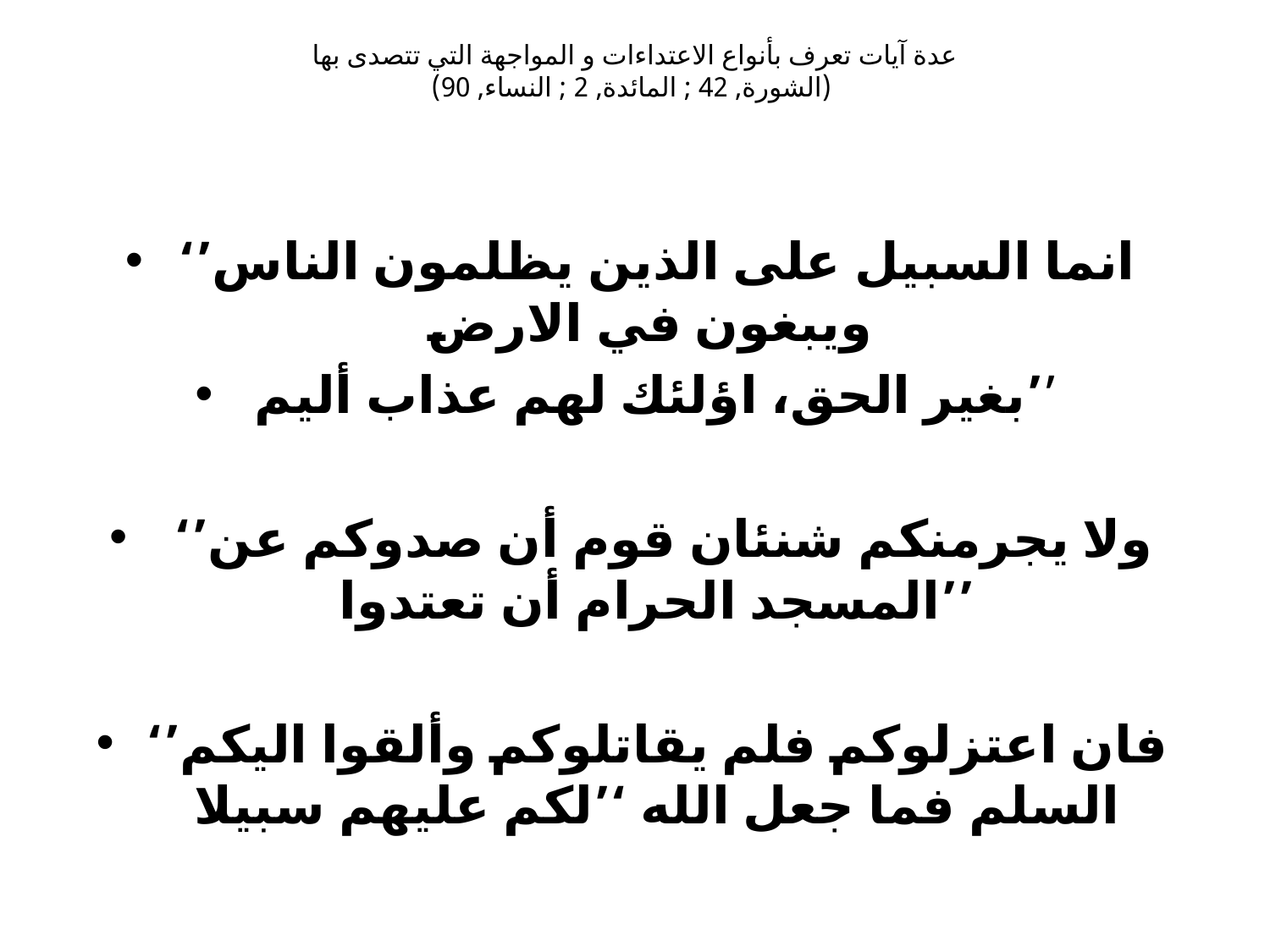

# عدة آيات تعرف بأنواع الاعتداءات و المواجهة التي تتصدى بها (الشورة, 42 ; المائدة, 2 ; النساء, 90)
‘’انما السبيل على الذين يظلمون الناس ويبغون في الارض
بغير الحق، اؤلئك لهم عذاب أليم’’

 ‘’ولا يجرمنكم شنئان قوم أن صدوكم عن المسجد الحرام أن تعتدوا’’

‘’فان اعتزلوكم فلم يقاتلوكم وألقوا اليكم السلم فما جعل الله ‘’لكم عليهم سبيلا